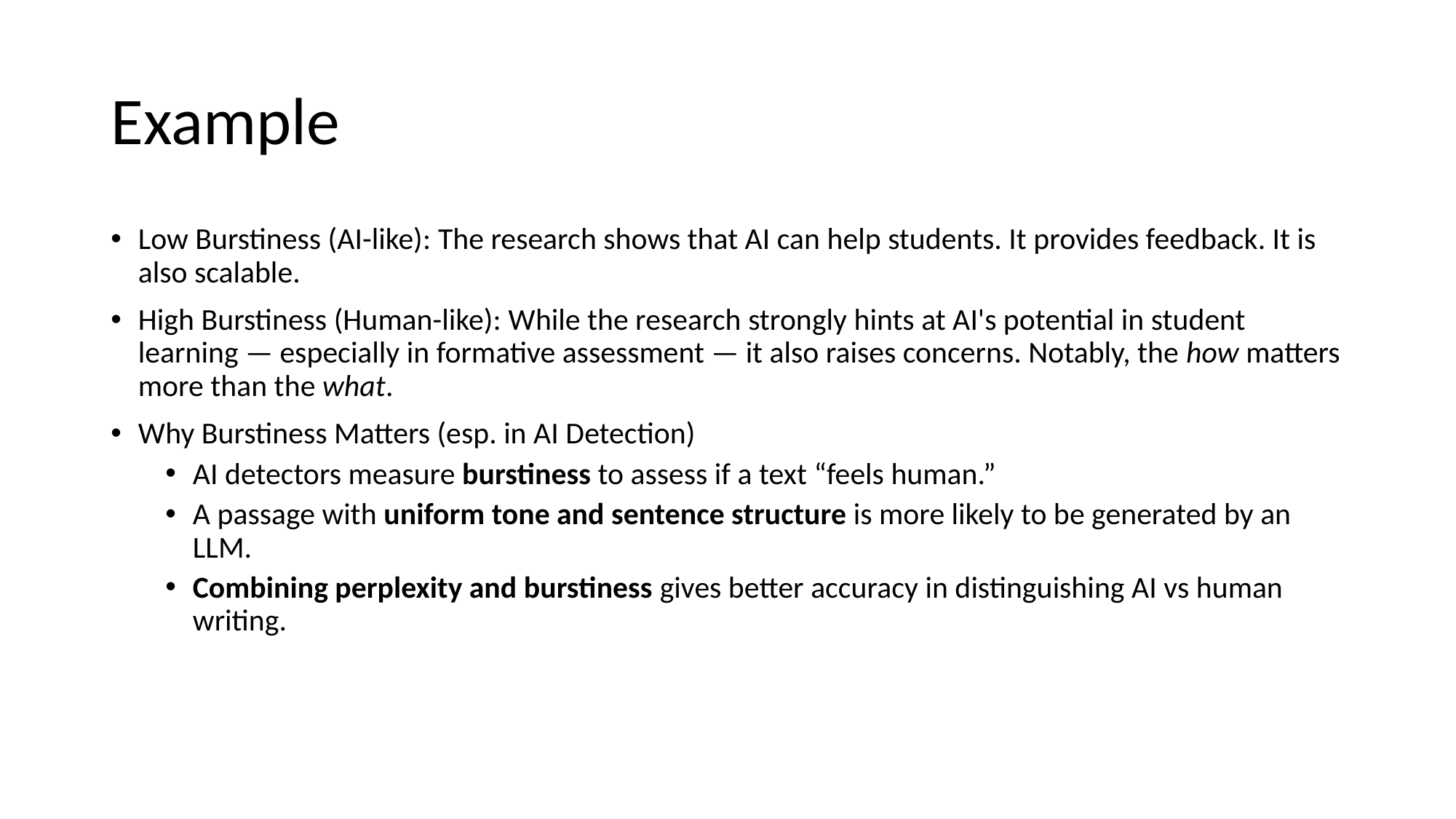

# Example
Low Burstiness (AI-like): The research shows that AI can help students. It provides feedback. It is also scalable.
High Burstiness (Human-like): While the research strongly hints at AI's potential in student learning — especially in formative assessment — it also raises concerns. Notably, the how matters more than the what.
Why Burstiness Matters (esp. in AI Detection)
AI detectors measure burstiness to assess if a text “feels human.”
A passage with uniform tone and sentence structure is more likely to be generated by an LLM.
Combining perplexity and burstiness gives better accuracy in distinguishing AI vs human writing.